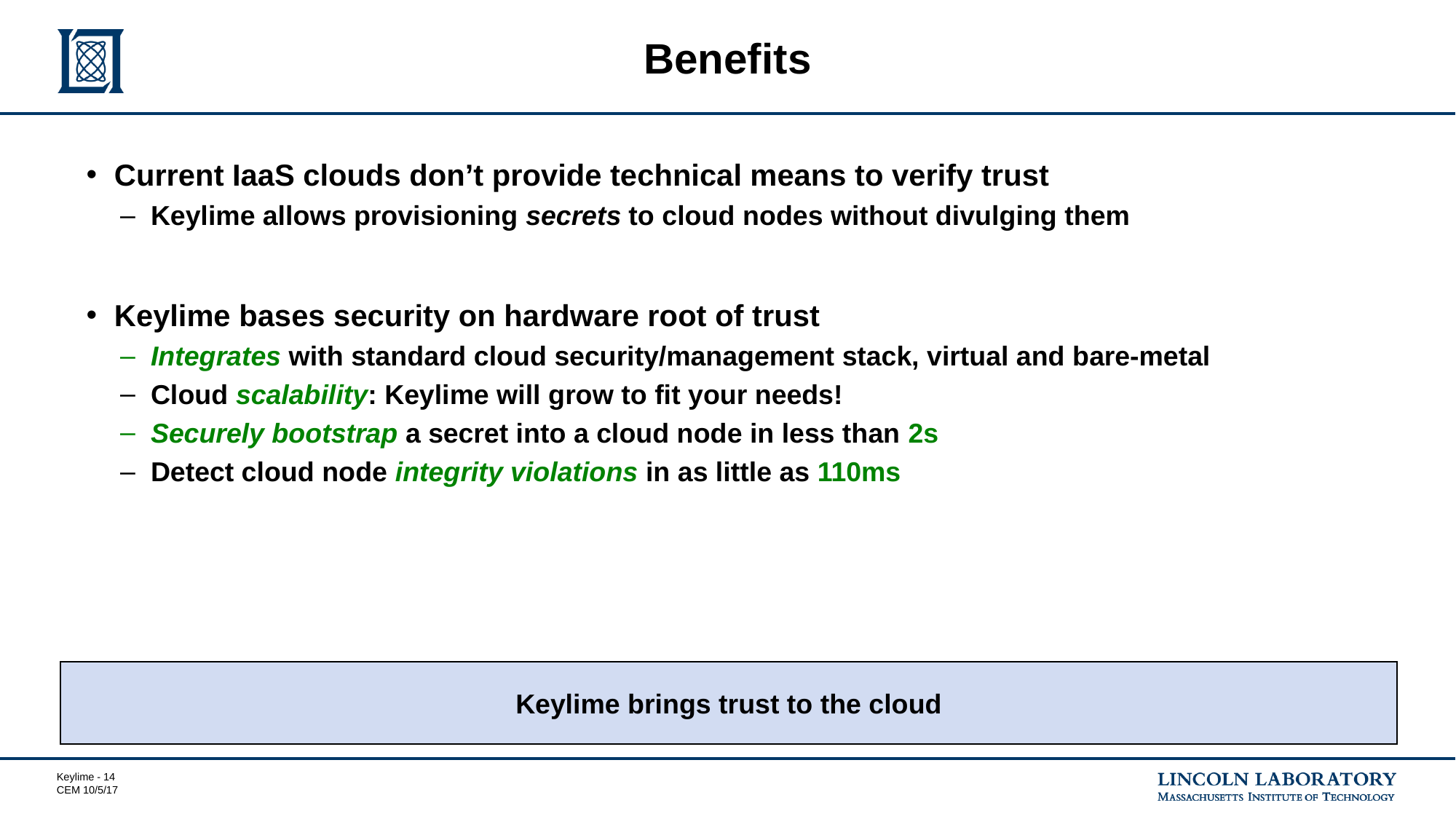

# Benefits
Current IaaS clouds don’t provide technical means to verify trust
Keylime allows provisioning secrets to cloud nodes without divulging them

Keylime bases security on hardware root of trust
Integrates with standard cloud security/management stack, virtual and bare-metal
Cloud scalability: Keylime will grow to fit your needs!
Securely bootstrap a secret into a cloud node in less than 2s
Detect cloud node integrity violations in as little as 110ms
Keylime brings trust to the cloud